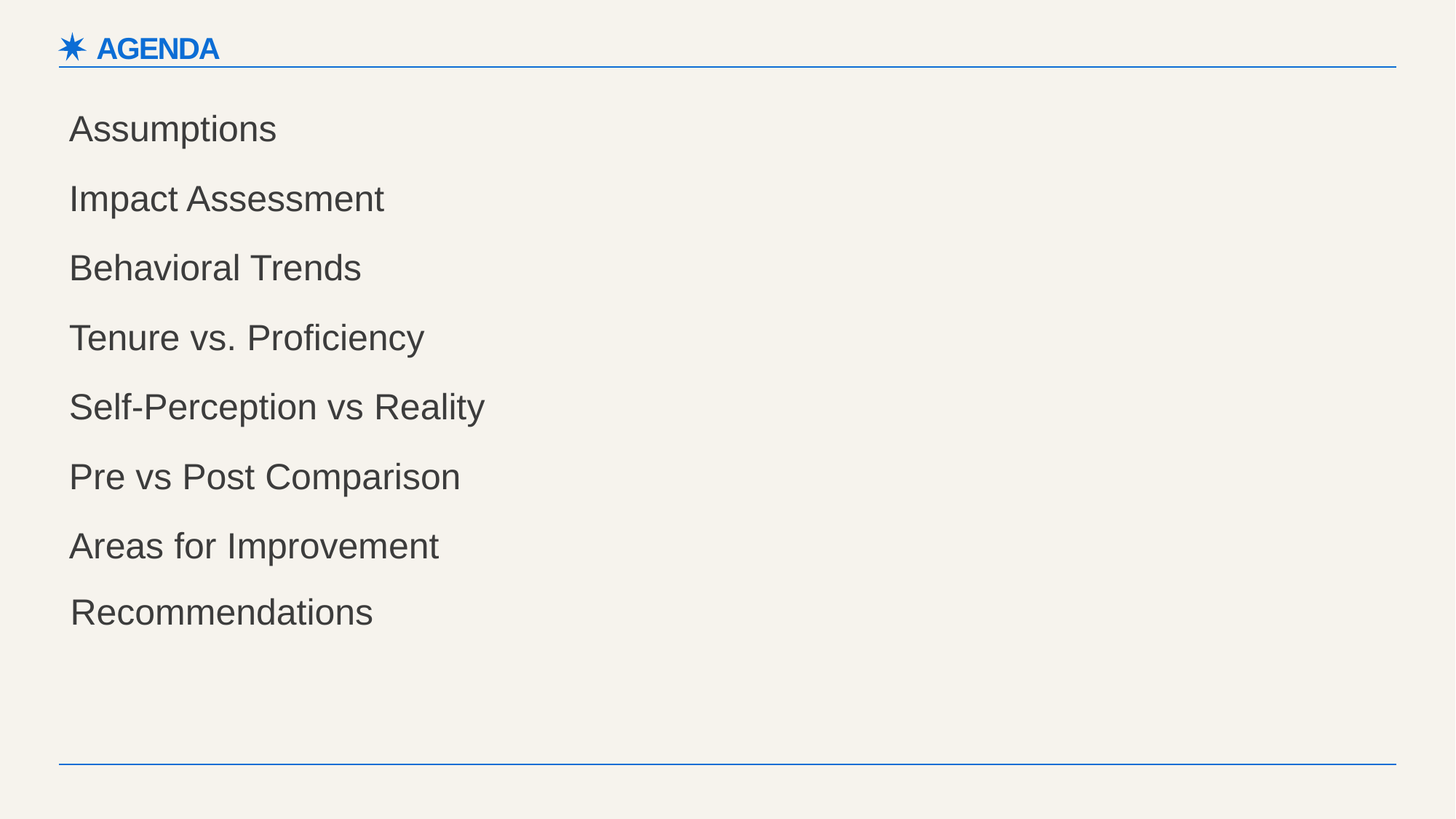

# Agenda

Assumptions
Impact Assessment
Behavioral Trends
Tenure vs. Proficiency
Self-Perception vs Reality
Pre vs Post Comparison
Areas for Improvement
Recommendations